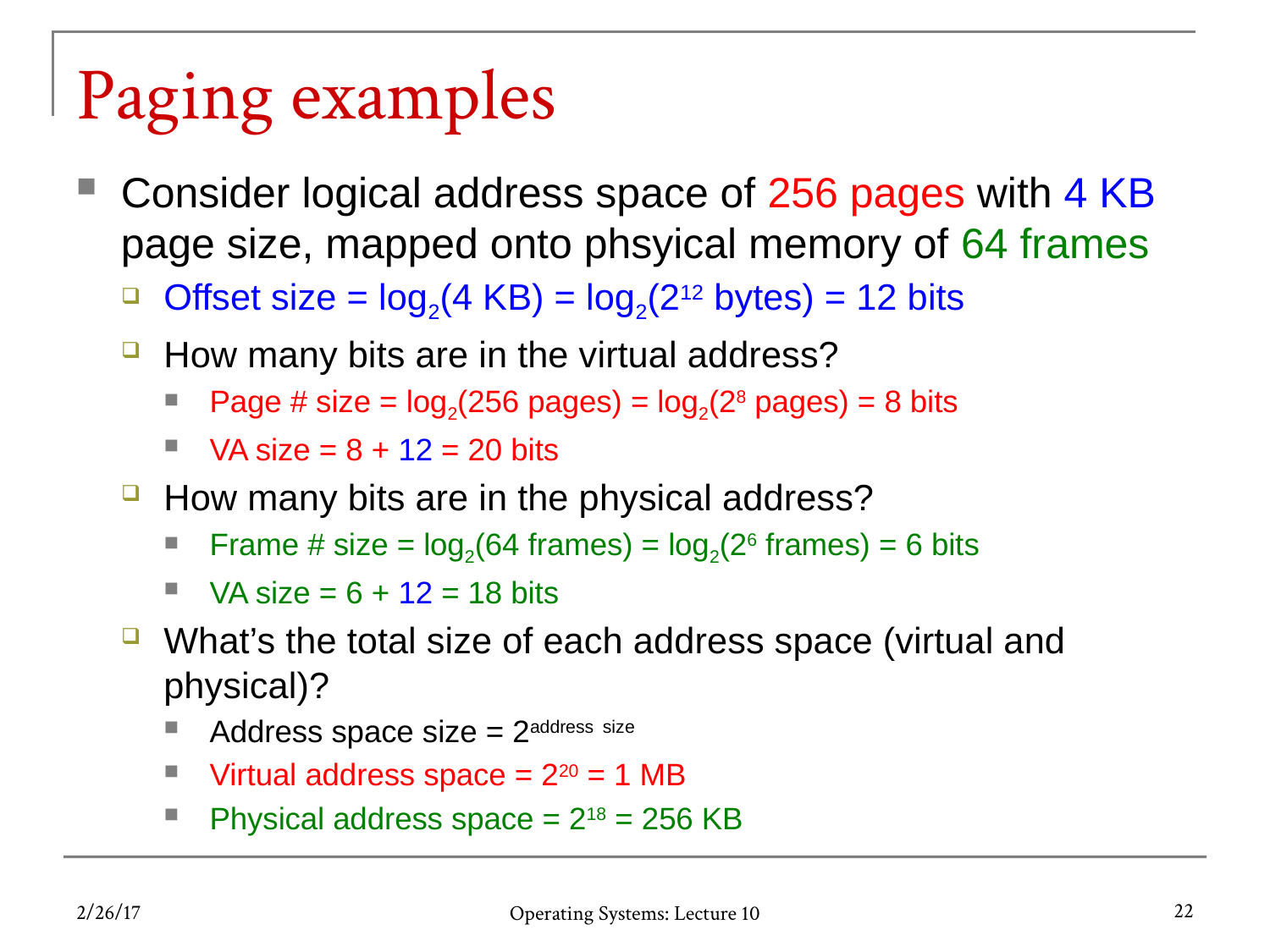

# Paging examples
Consider logical address space of 256 pages with 4 KB page size, mapped onto phsyical memory of 64 frames
Offset size = log2(4 KB) = log2(212 bytes) = 12 bits
How many bits are in the virtual address?
Page # size = log2(256 pages) = log2(28 pages) = 8 bits
VA size = 8 + 12 = 20 bits
How many bits are in the physical address?
Frame # size = log2(64 frames) = log2(26 frames) = 6 bits
VA size = 6 + 12 = 18 bits
What’s the total size of each address space (virtual and physical)?
Address space size = 2address size
Virtual address space = 220 = 1 MB
Physical address space = 218 = 256 KB

2/26/17
22
Operating Systems: Lecture 10